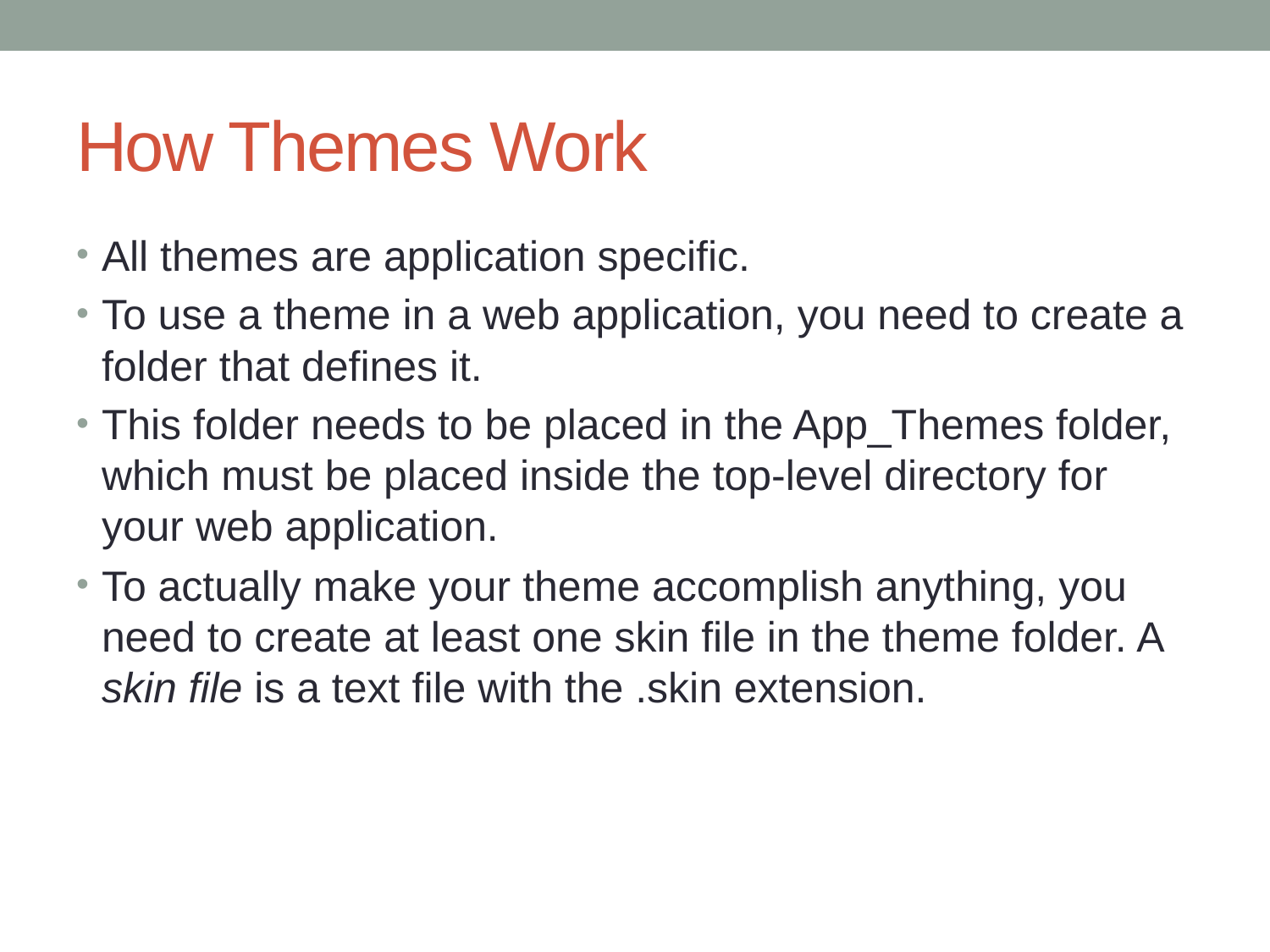

# How Themes Work
All themes are application specific.
To use a theme in a web application, you need to create a folder that defines it.
This folder needs to be placed in the App_Themes folder, which must be placed inside the top-level directory for your web application.
To actually make your theme accomplish anything, you need to create at least one skin file in the theme folder. A skin file is a text file with the .skin extension.